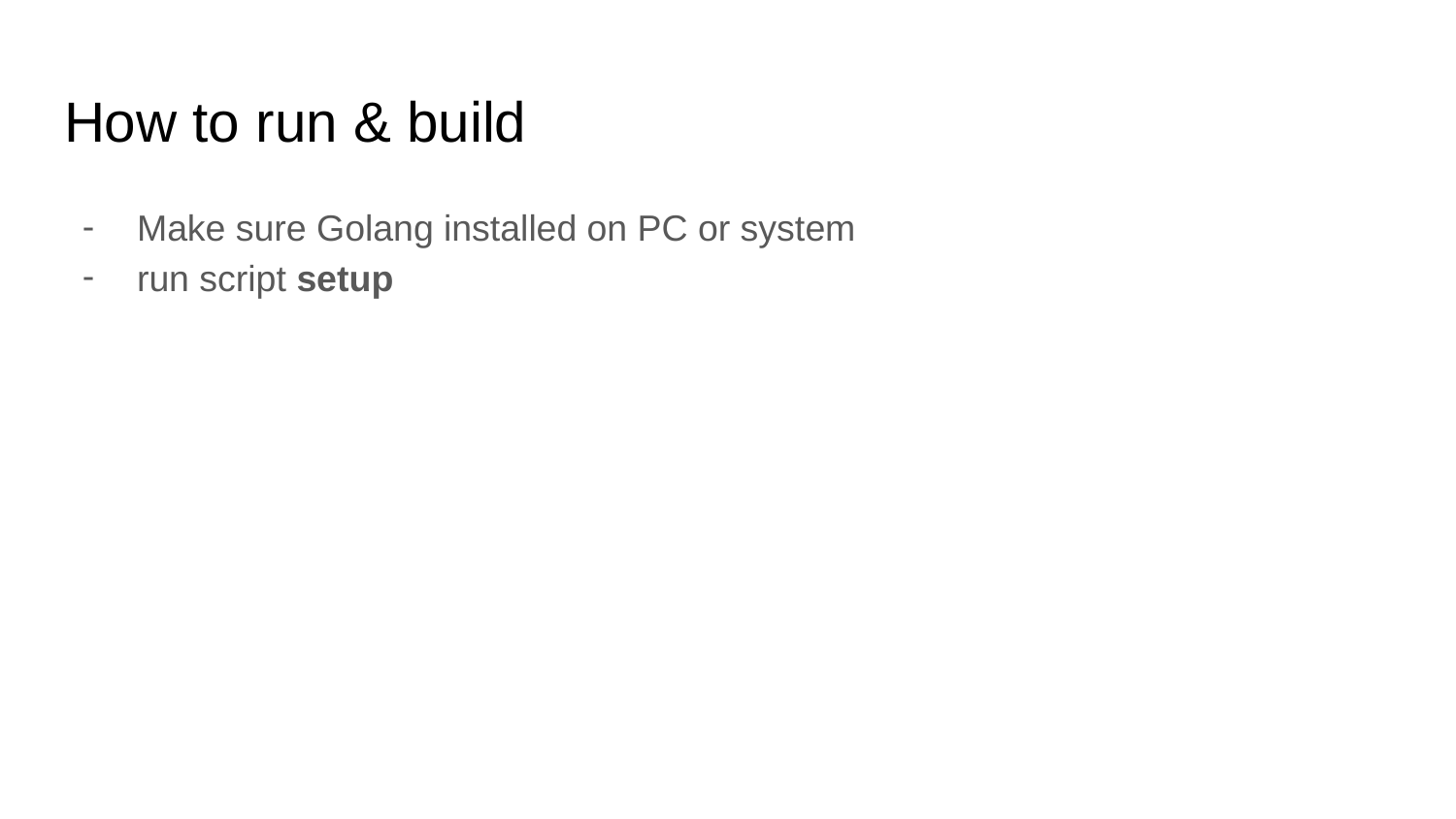

# How to run & build
Make sure Golang installed on PC or system
run script setup